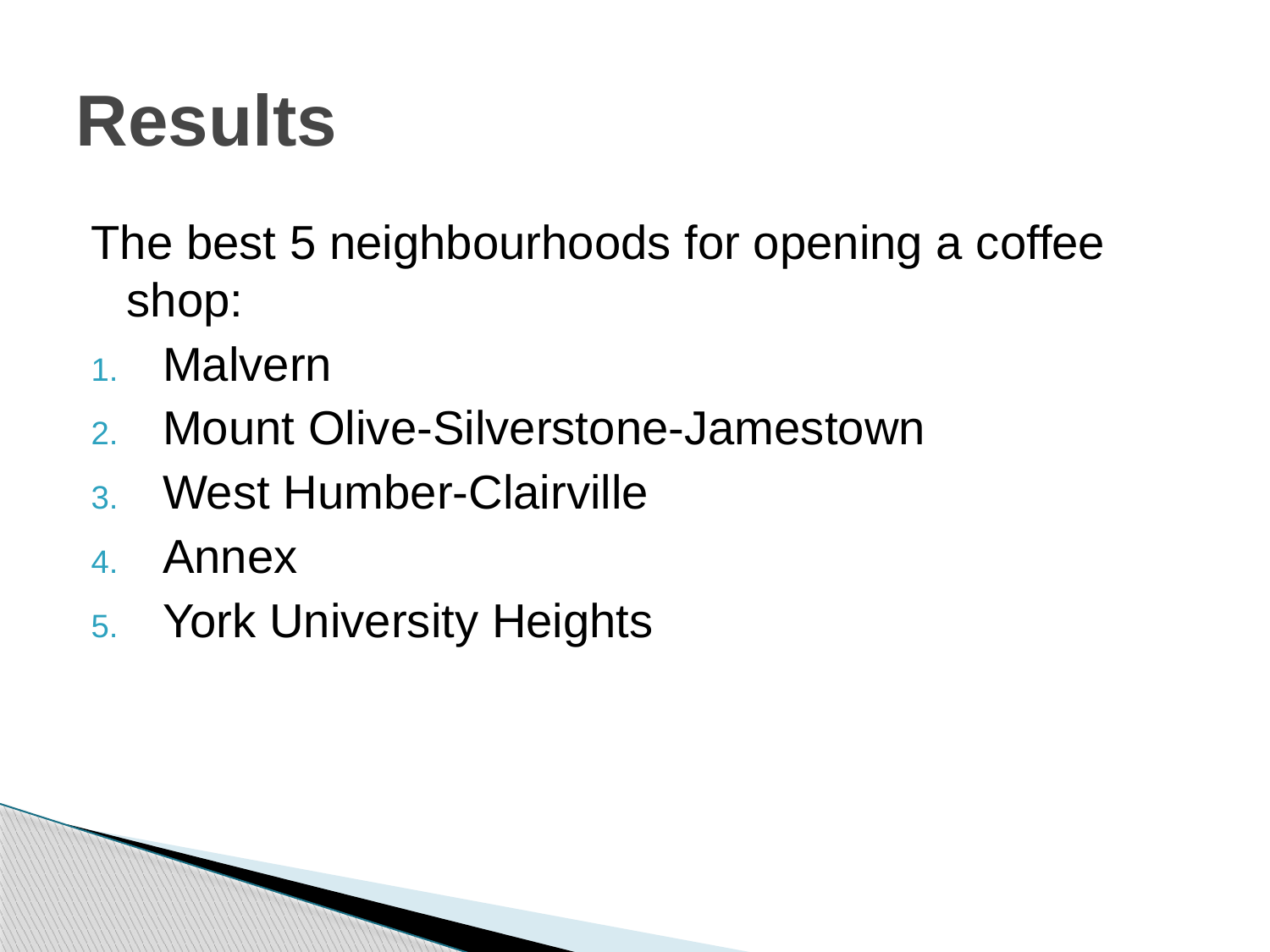

# Results
The best 5 neighbourhoods for opening a coffee shop:
Malvern
Mount Olive-Silverstone-Jamestown
West Humber-Clairville
Annex
York University Heights